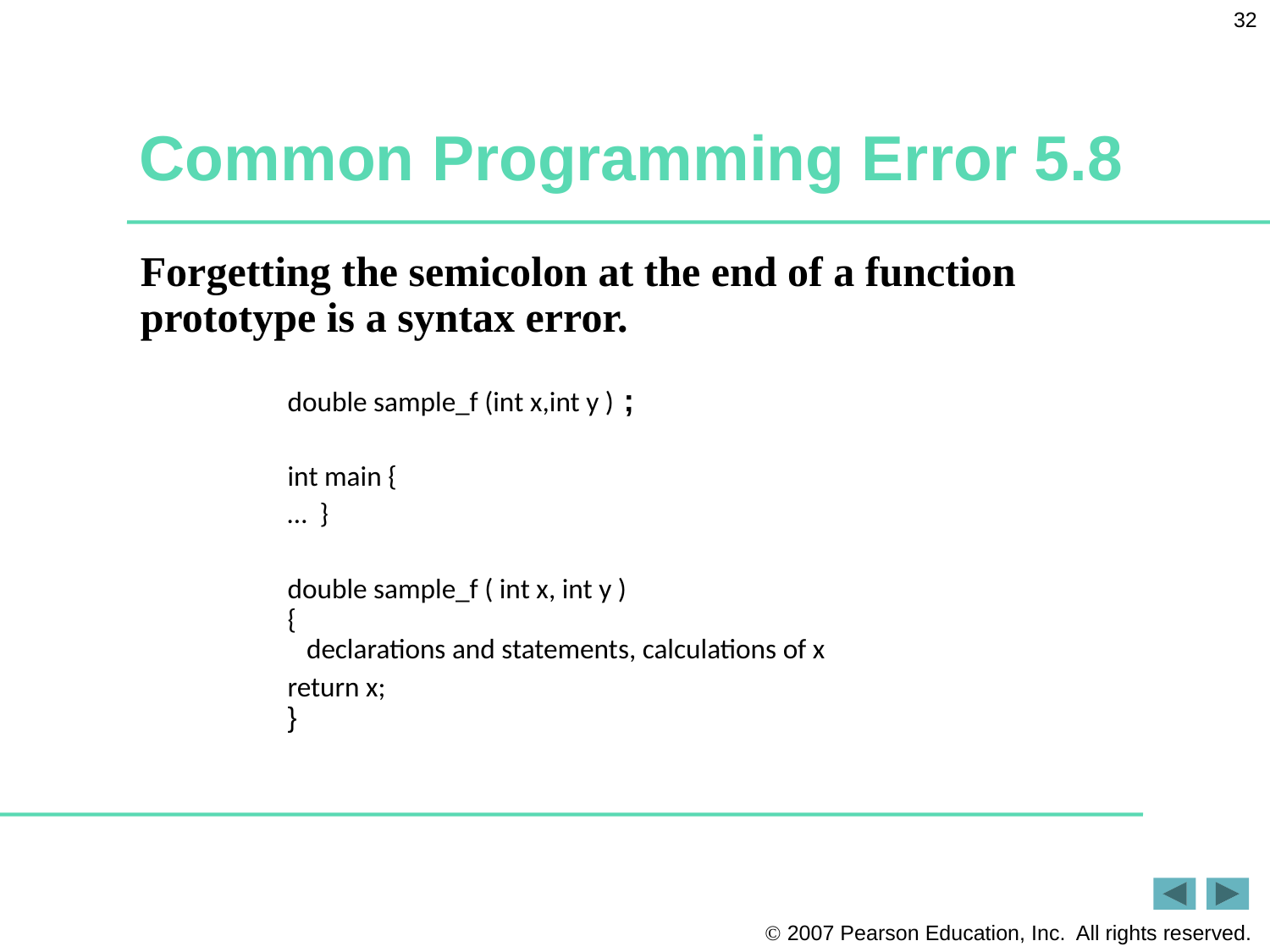

32
# Common Programming Error 5.8
Forgetting the semicolon at the end of a function prototype is a syntax error.
;
double sample_f (int x,int y )

int main {
…  }

double sample_f ( int x, int y )
{
   declarations and statements, calculations of x
return x;
}